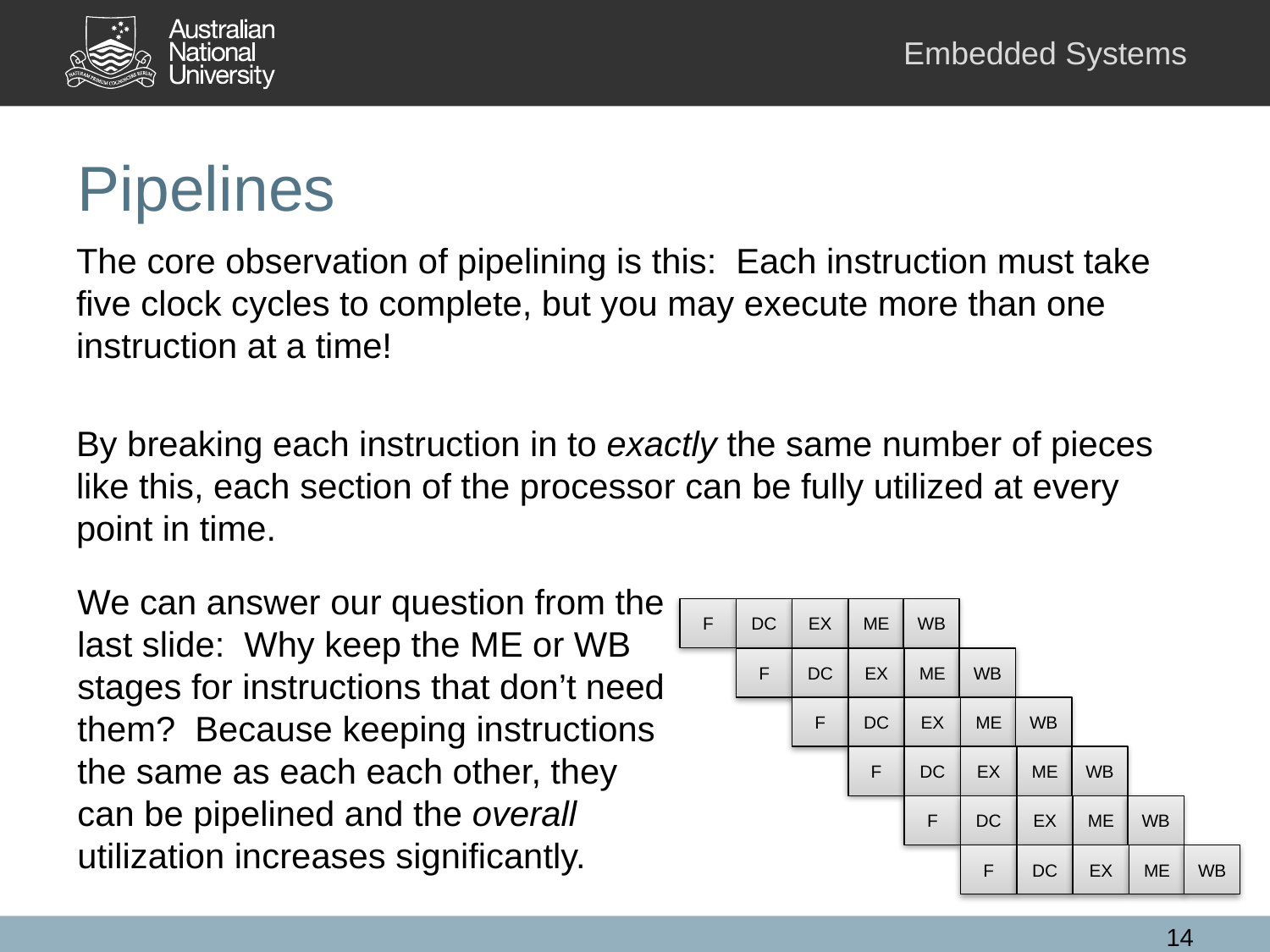

# Pipelines
The core observation of pipelining is this:  Each instruction must take five clock cycles to complete, but you may execute more than one instruction at a time!

By breaking each instruction in to exactly the same number of pieces like this, each section of the processor can be fully utilized at every point in time.
We can answer our question from the last slide:  Why keep the ME or WB stages for instructions that don’t need them?  Because keeping instructions the same as each each other, they can be pipelined and the overall utilization increases significantly.
F
DC
EX
ME
WB
F
DC
EX
ME
WB
F
DC
EX
ME
WB
F
DC
EX
ME
WB
F
DC
EX
ME
WB
F
DC
EX
ME
WB
14